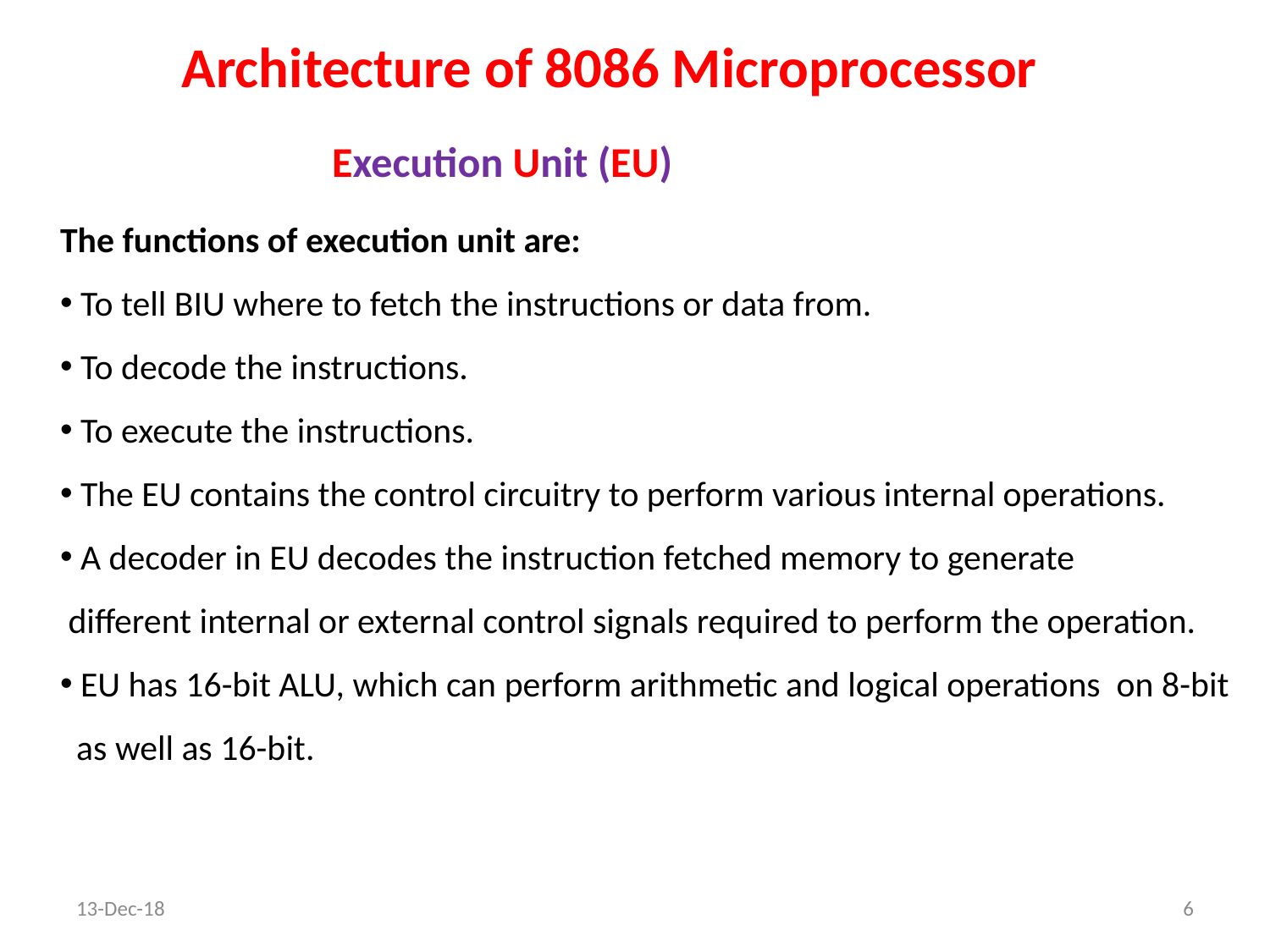

Architecture of 8086 Microprocessor
The functions of execution unit are:
 To tell BIU where to fetch the instructions or data from.
 To decode the instructions.
 To execute the instructions.
 The EU contains the control circuitry to perform various internal operations.
 A decoder in EU decodes the instruction fetched memory to generate
 different internal or external control signals required to perform the operation.
 EU has 16-bit ALU, which can perform arithmetic and logical operations  on 8-bit
  as well as 16-bit.

Execution Unit (EU)
13-Dec-18
6